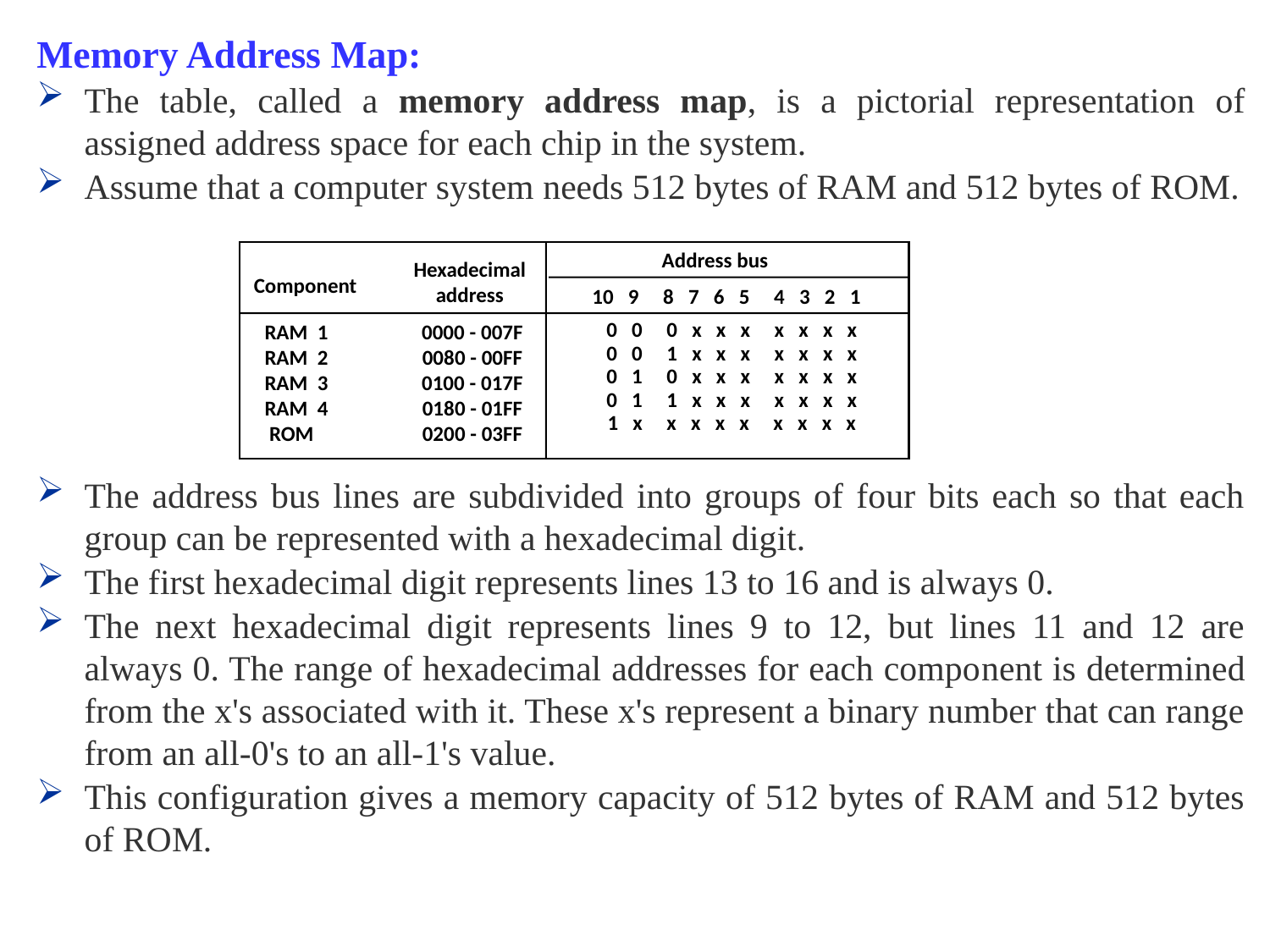

Memory Address Map:
The table, called a memory address map, is a pictorial representation of assigned address space for each chip in the system.
Assume that a computer system needs 512 bytes of RAM and 512 bytes of ROM.

The address bus lines are subdivided into groups of four bits each so that each group can be represented with a hexadecimal digit.
The first hexadecimal digit represents lines 13 to 16 and is always 0.
The next hexadecimal digit represents lines 9 to 12, but lines 11 and 12 are always 0. The range of hexadecimal addresses for each compo­nent is determined from the x's associated with it. These x's represent a binary number that can range from an all-0's to an all-1's value.
This configuration gives a memory capacity of 512 bytes of RAM and 512 bytes of ROM.

Address bus
Hexadecimal
address
Component

10   9     8   7   6   5     4   3   2   1

RAM  1
RAM  2
RAM  3
RAM  4
 ROM
0000 - 007F
0080 - 00FF
0100 - 017F
0180 - 01FF
0200 - 03FF
0   0     0   x   x   x     x   x   x   x
0   0     1   x   x   x     x   x   x   x
0   1     0   x   x   x     x   x   x   x
0   1     1   x   x   x     x   x   x   x
1   x     x   x   x   x     x   x   x   x

5